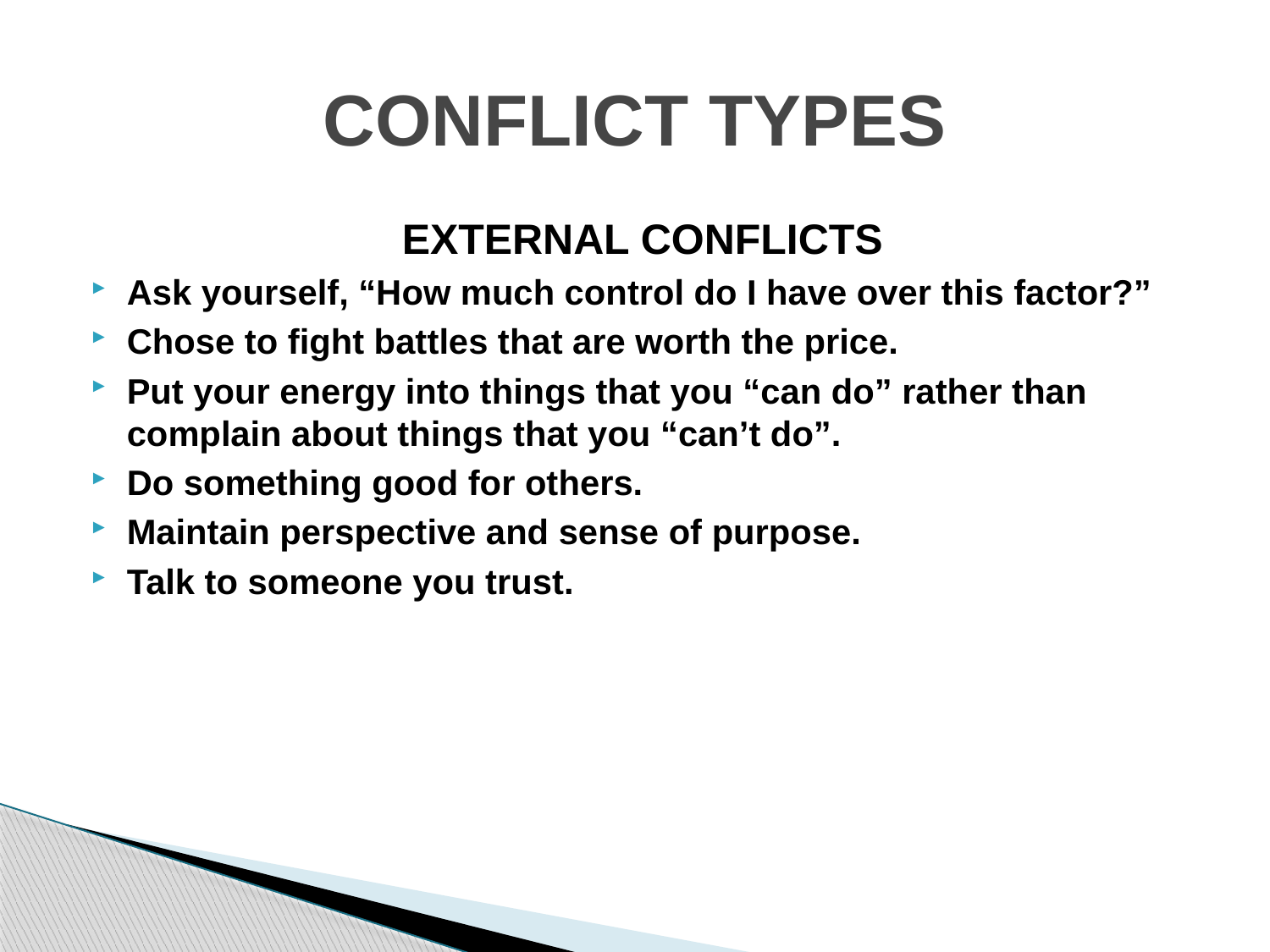

# CONFLICT TYPES
EXTERNAL CONFLICTS
Ask yourself, “How much control do I have over this factor?”
Chose to fight battles that are worth the price.
Put your energy into things that you “can do” rather than complain about things that you “can’t do”.
Do something good for others.
Maintain perspective and sense of purpose.
Talk to someone you trust.